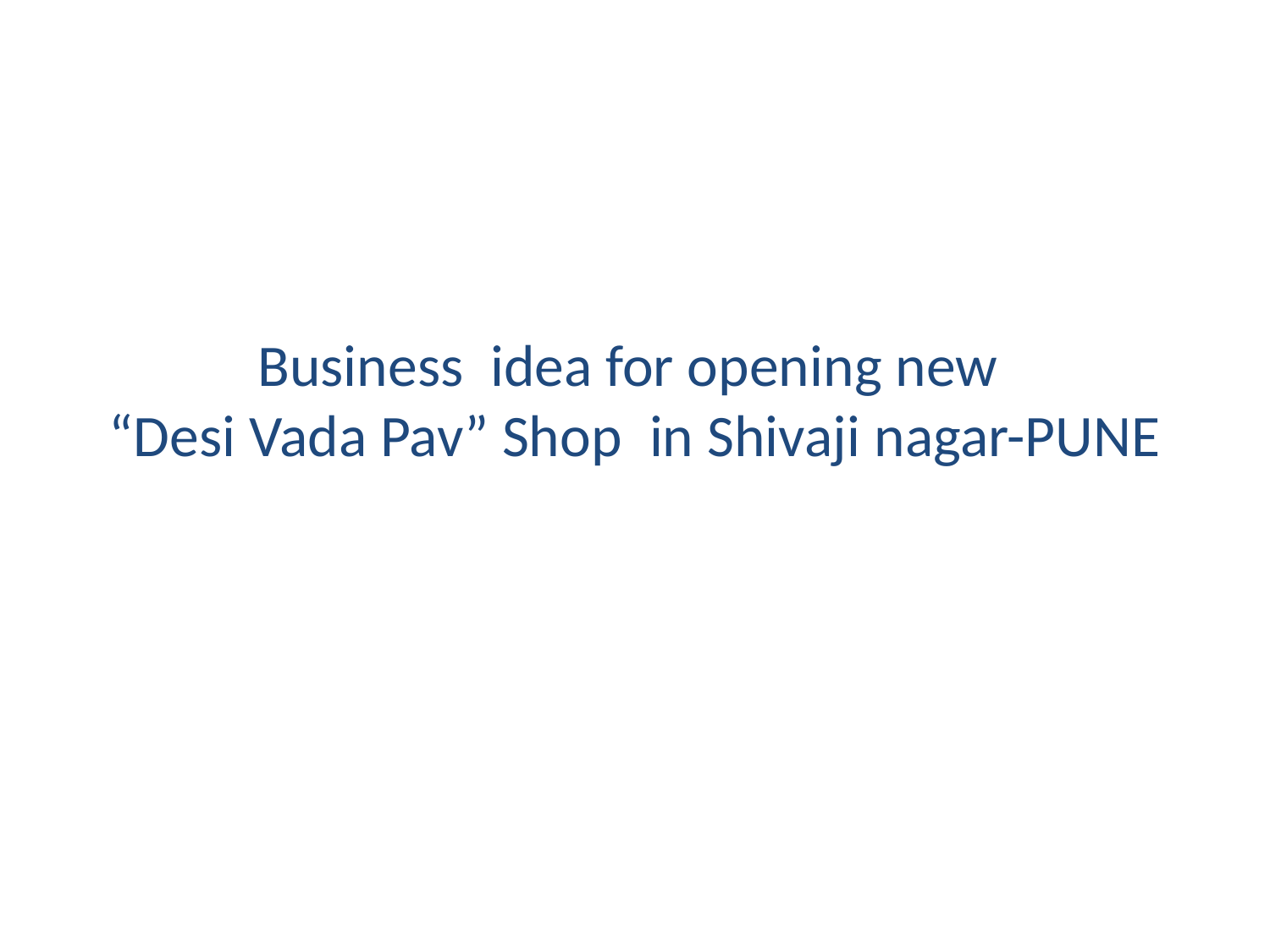

# Business  idea for opening new “Desi Vada Pav” Shop  in Shivaji nagar-PUNE